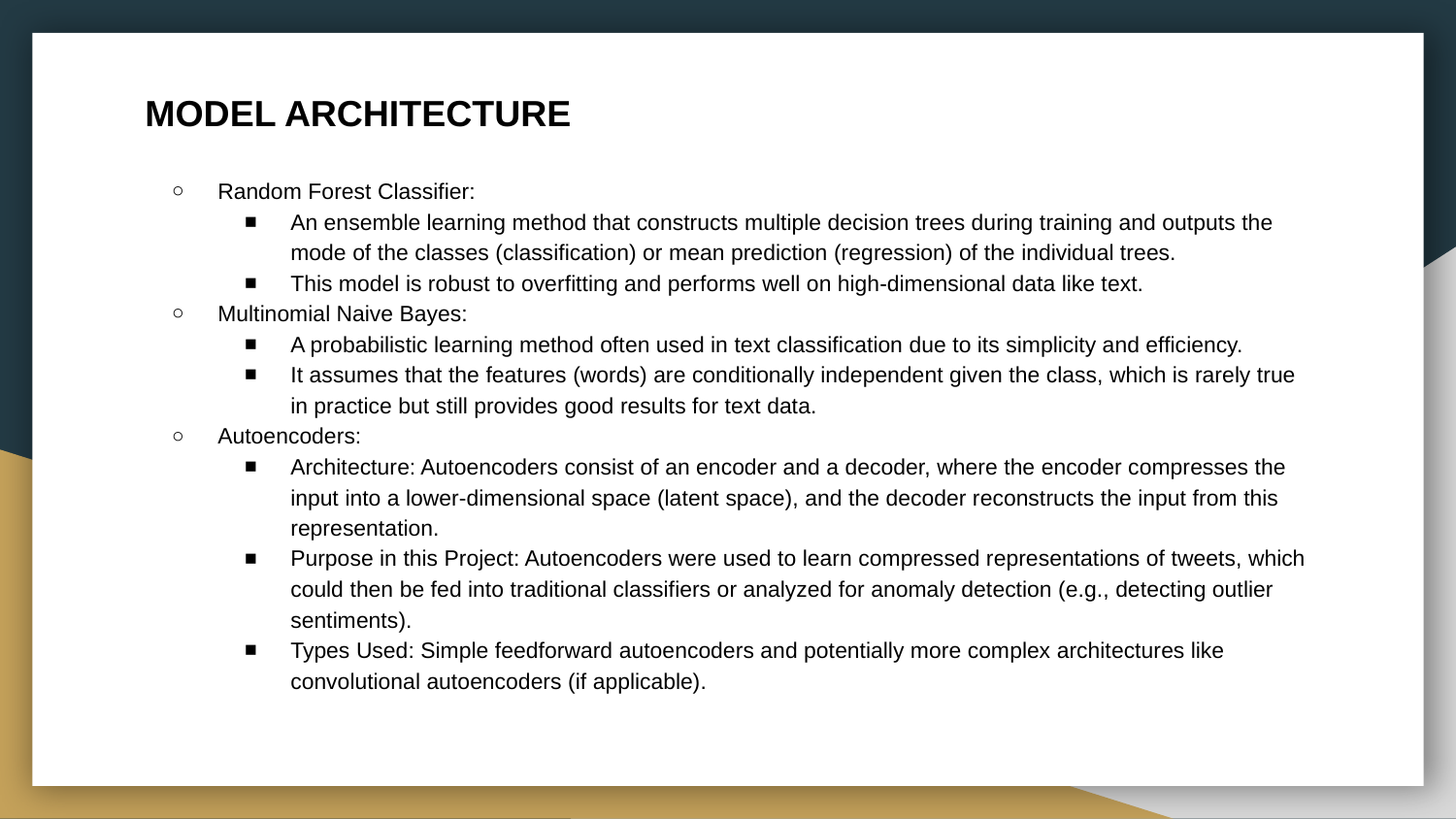

# MODEL ARCHITECTURE
Random Forest Classifier:
An ensemble learning method that constructs multiple decision trees during training and outputs the mode of the classes (classification) or mean prediction (regression) of the individual trees.
This model is robust to overfitting and performs well on high-dimensional data like text.
Multinomial Naive Bayes:
A probabilistic learning method often used in text classification due to its simplicity and efficiency.
It assumes that the features (words) are conditionally independent given the class, which is rarely true in practice but still provides good results for text data.
Autoencoders:
Architecture: Autoencoders consist of an encoder and a decoder, where the encoder compresses the input into a lower-dimensional space (latent space), and the decoder reconstructs the input from this representation.
Purpose in this Project: Autoencoders were used to learn compressed representations of tweets, which could then be fed into traditional classifiers or analyzed for anomaly detection (e.g., detecting outlier sentiments).
Types Used: Simple feedforward autoencoders and potentially more complex architectures like convolutional autoencoders (if applicable).